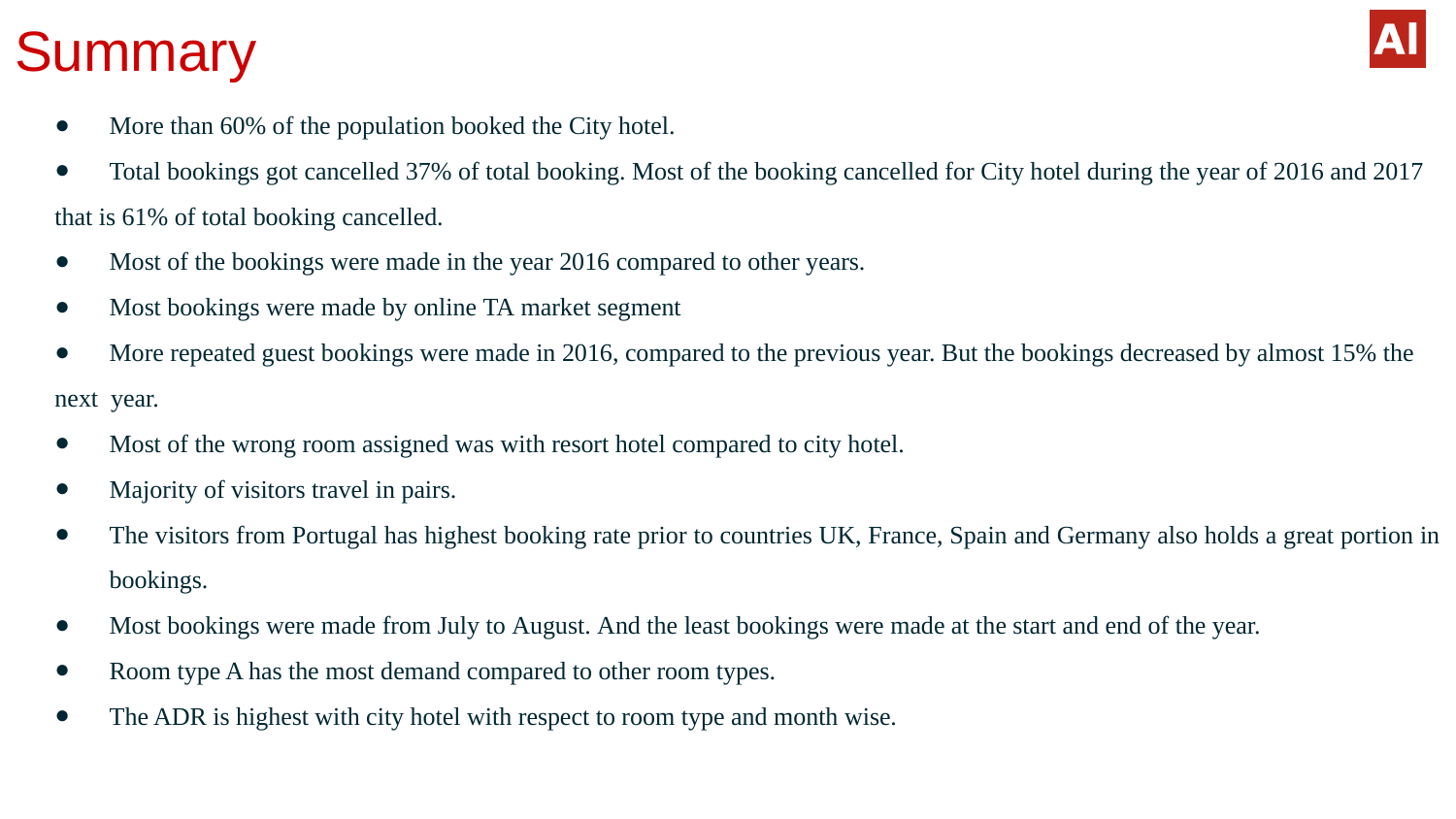

# Summary
More than 60% of the population booked the City hotel.
Total bookings got cancelled 37% of total booking. Most of the booking cancelled for City hotel during the year of 2016 and 2017
that is 61% of total booking cancelled.
Most of the bookings were made in the year 2016 compared to other years.
Most bookings were made by online TA market segment.
More repeated guest bookings were made in 2016, compared to the previous year. But the bookings decreased by almost 15% the
next  year.
Most of the wrong room assigned was with resort hotel compared to city hotel.
Majority of visitors travel in pairs.
The visitors from Portugal has highest booking rate prior to countries UK, France, Spain and Germany also holds a great portion in bookings.
Most bookings were made from July to August. And the least bookings were made at the start and end of the year.
Room type A has the most demand compared to other room types.
The ADR is highest with city hotel with respect to room type and month wise.